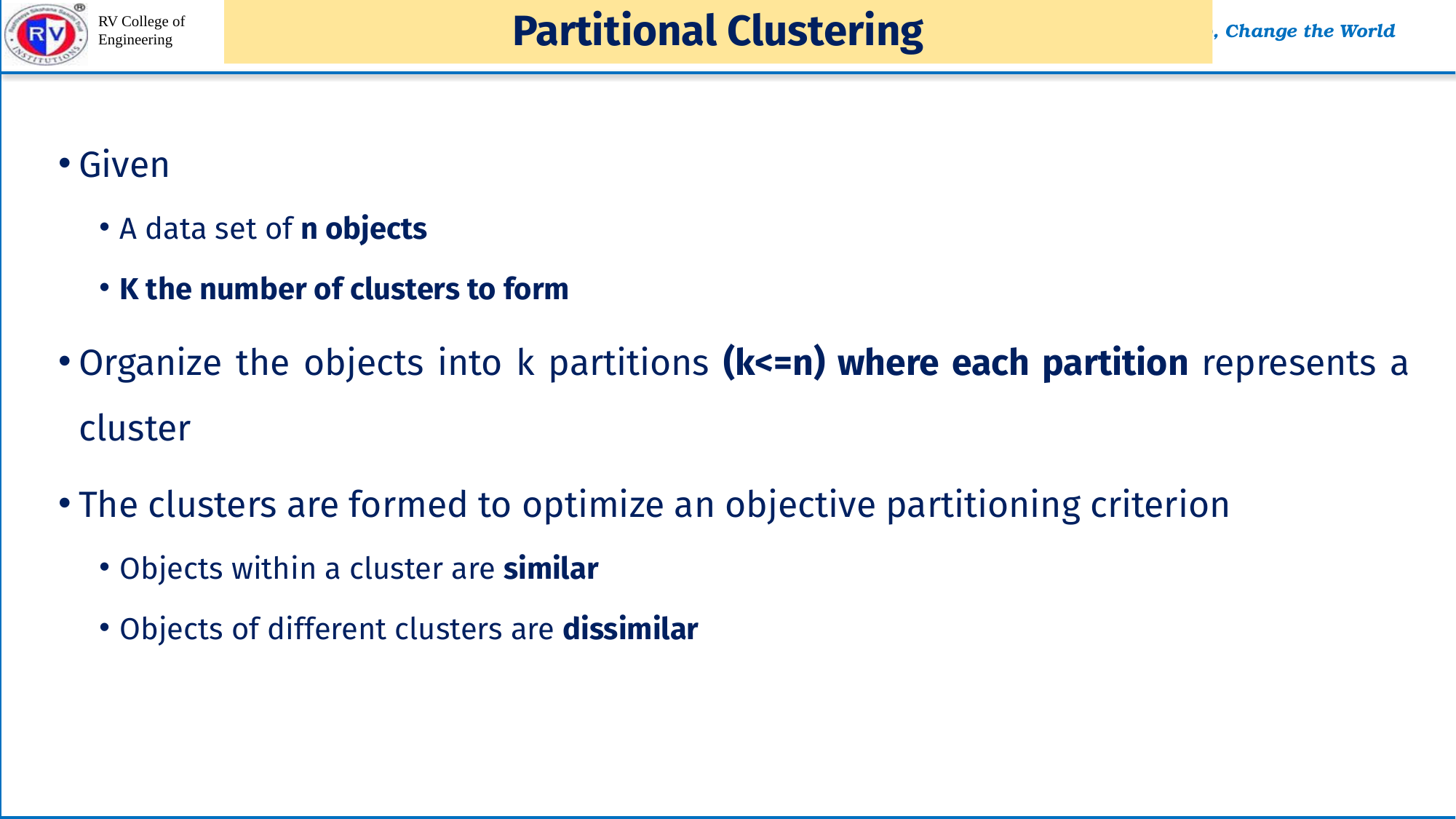

# Partitional Clustering
Given
A data set of n objects
K the number of clusters to form
Organize the objects into k partitions (k<=n) where each partition represents a cluster
The clusters are formed to optimize an objective partitioning criterion
Objects within a cluster are similar
Objects of different clusters are dissimilar